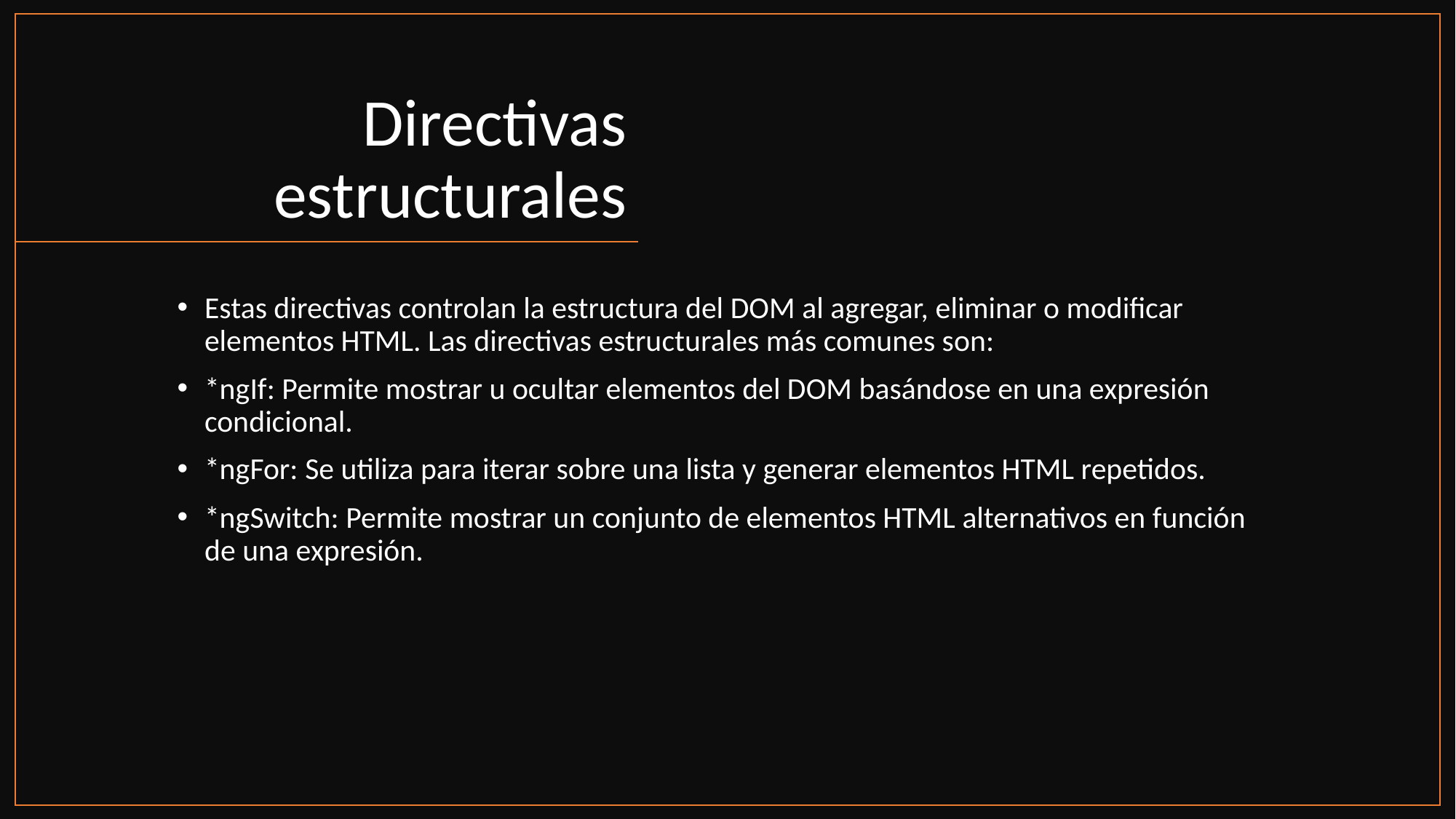

# Directivas estructurales
Estas directivas controlan la estructura del DOM al agregar, eliminar o modificar elementos HTML. Las directivas estructurales más comunes son:
*ngIf: Permite mostrar u ocultar elementos del DOM basándose en una expresión condicional.
*ngFor: Se utiliza para iterar sobre una lista y generar elementos HTML repetidos.
*ngSwitch: Permite mostrar un conjunto de elementos HTML alternativos en función de una expresión.